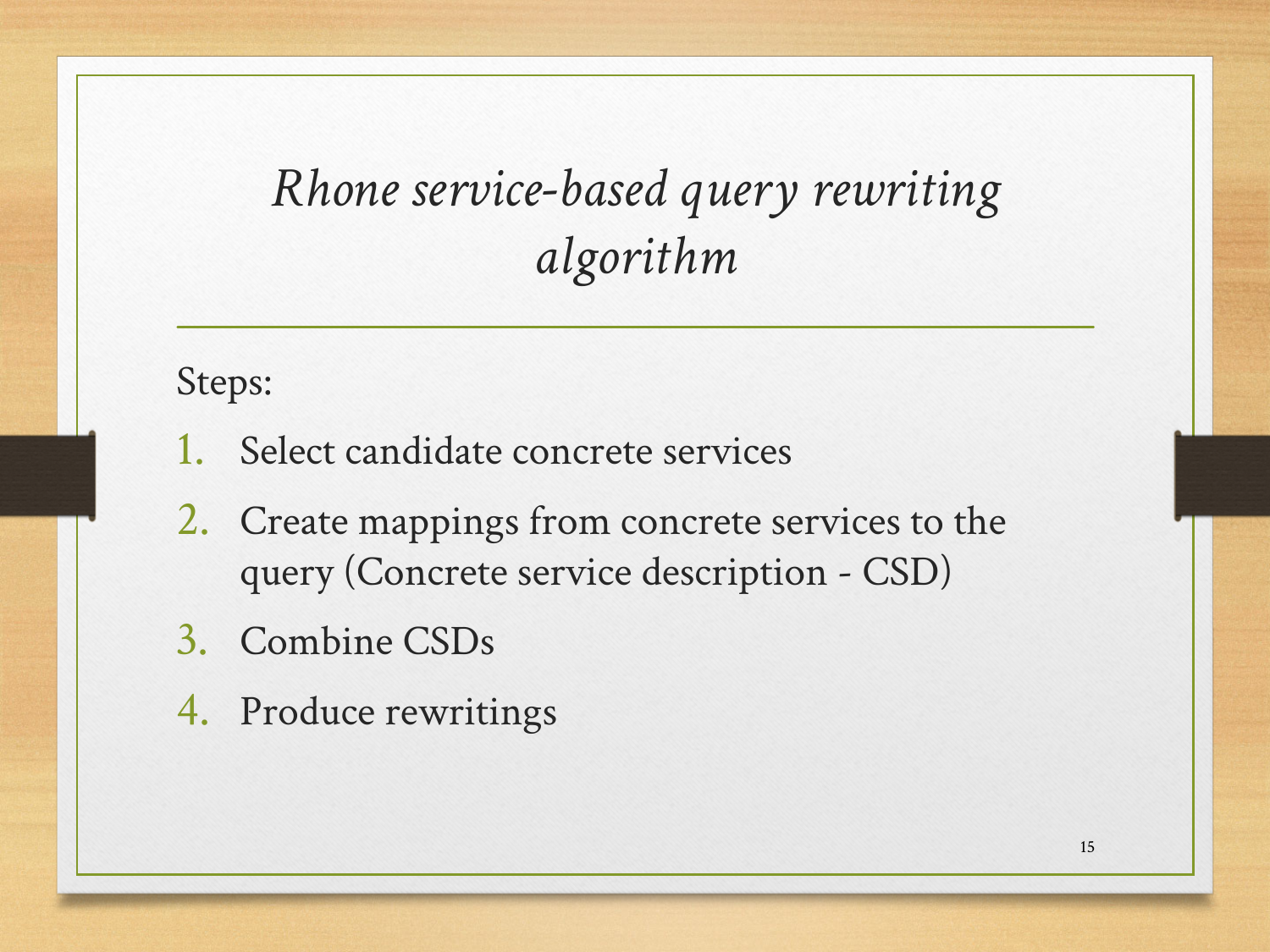

# Rhone service-based query rewriting algorithm
Steps:
Select candidate concrete services
Create mappings from concrete services to the query (Concrete service description - CSD)
Combine CSDs
Produce rewritings
15